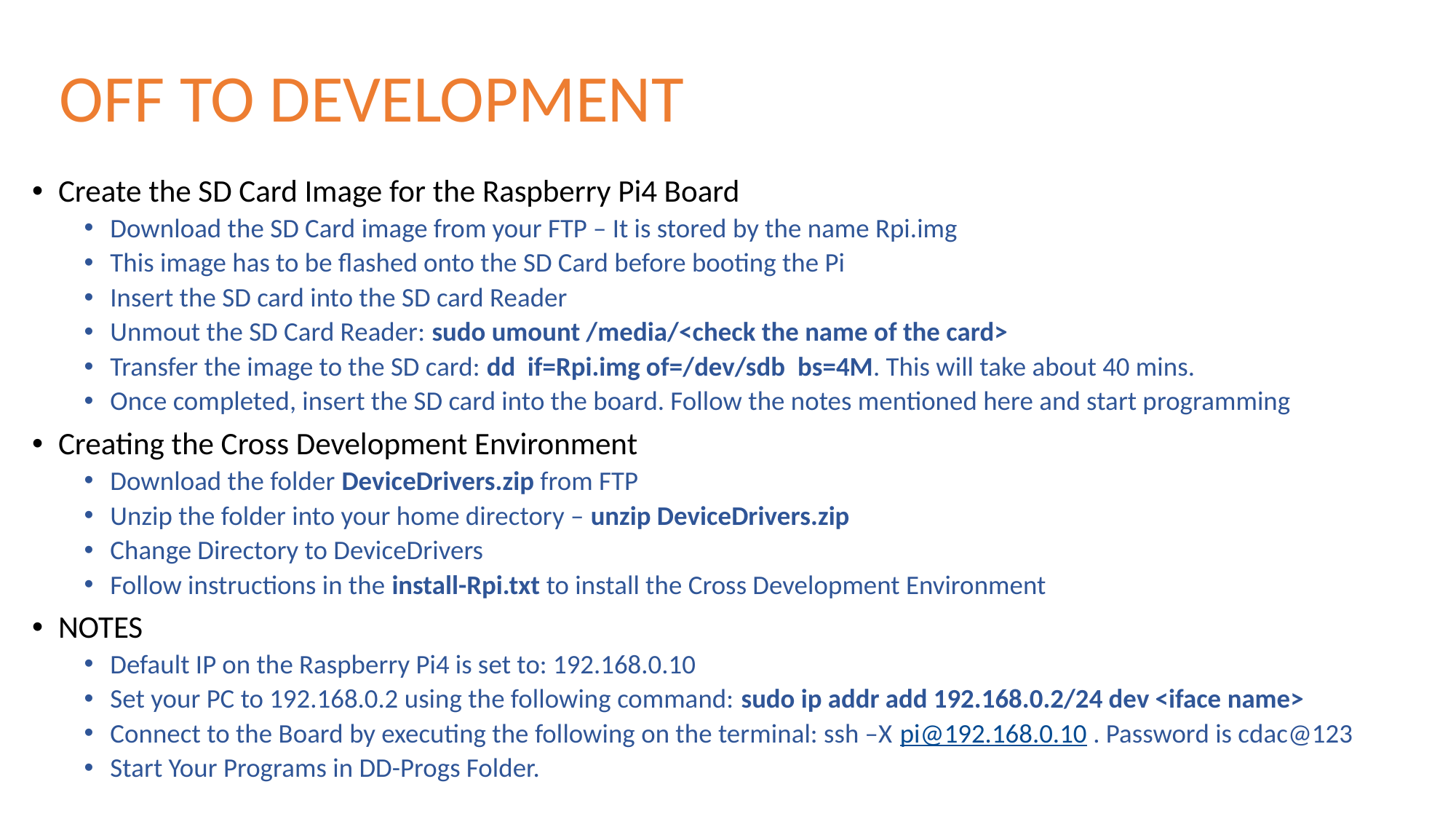

# OFF TO DEVELOPMENT
Create the SD Card Image for the Raspberry Pi4 Board
Download the SD Card image from your FTP – It is stored by the name Rpi.img
This image has to be flashed onto the SD Card before booting the Pi
Insert the SD card into the SD card Reader
Unmout the SD Card Reader: sudo umount /media/<check the name of the card>
Transfer the image to the SD card: dd  if=Rpi.img of=/dev/sdb  bs=4M. This will take about 40 mins.
Once completed, insert the SD card into the board. Follow the notes mentioned here and start programming
Creating the Cross Development Environment
Download the folder DeviceDrivers.zip from FTP
Unzip the folder into your home directory – unzip DeviceDrivers.zip
Change Directory to DeviceDrivers
Follow instructions in the install-Rpi.txt to install the Cross Development Environment
NOTES
Default IP on the Raspberry Pi4 is set to: 192.168.0.10
Set your PC to 192.168.0.2 using the following command: sudo ip addr add 192.168.0.2/24 dev <iface name>
Connect to the Board by executing the following on the terminal: ssh –X pi@192.168.0.10 . Password is cdac@123
Start Your Programs in DD-Progs Folder.